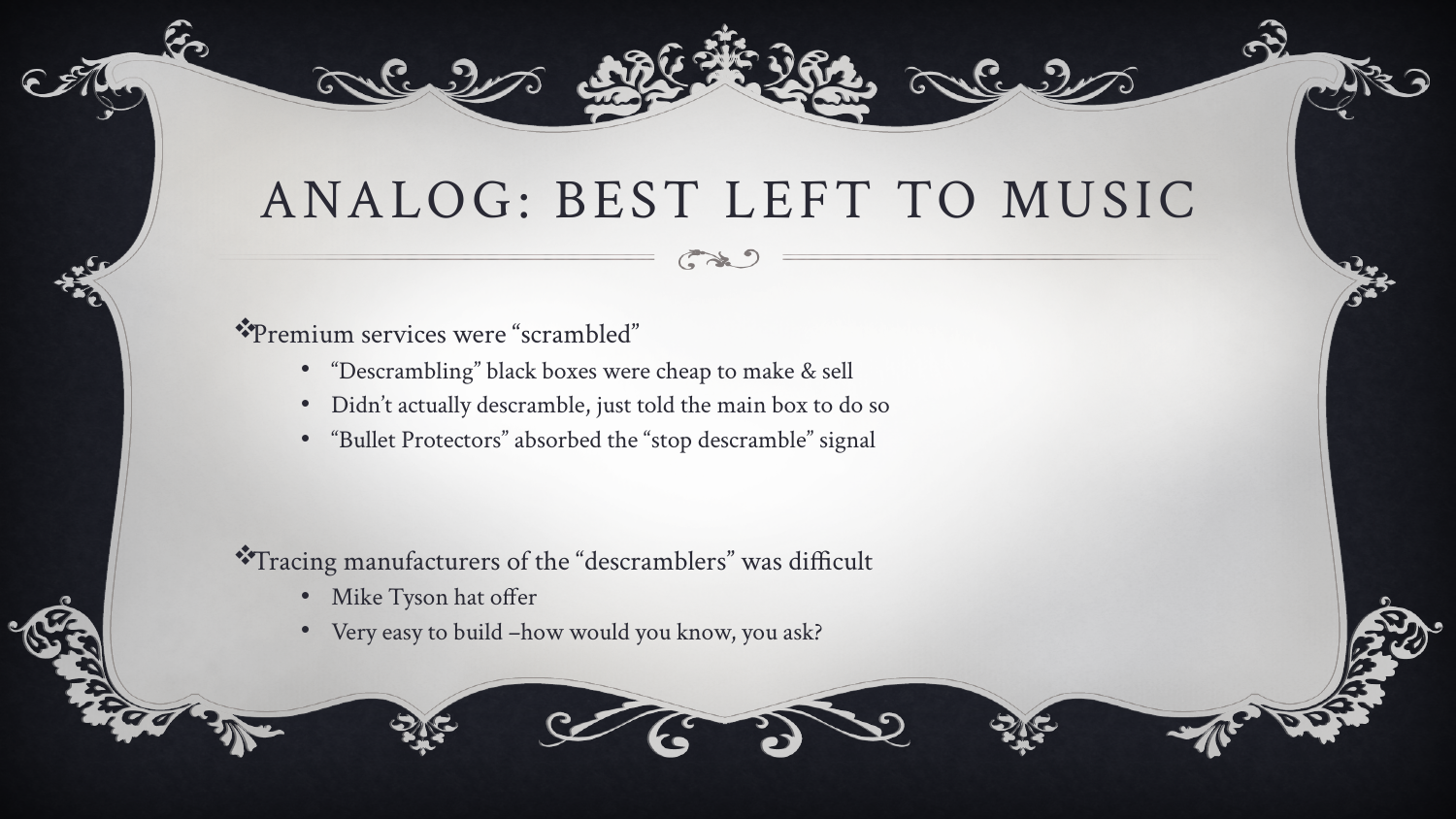

# ANALOG: BEST LEFT TO MUSIC
Premium services were “scrambled”
“Descrambling” black boxes were cheap to make & sell
Didn’t actually descramble, just told the main box to do so
“Bullet Protectors” absorbed the “stop descramble” signal

Tracing manufacturers of the “descramblers” was difficult
Mike Tyson hat offer
Very easy to build –how would you know, you ask?